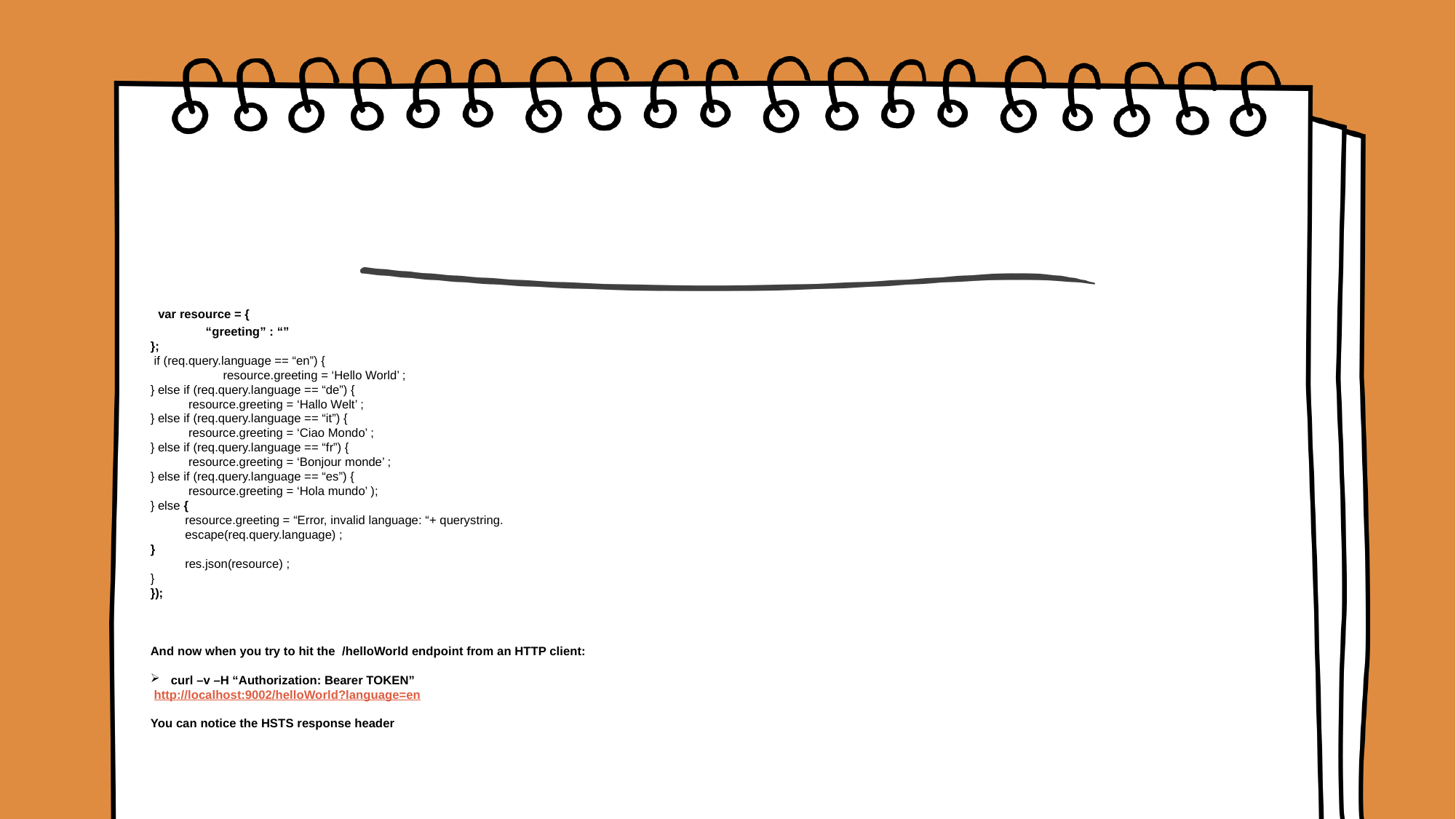

var resource = {
                “greeting” : “”
};
 if (req.query.language == “en”) {
                     resource.greeting = ‘Hello World’ ;
} else if (req.query.language == “de”) {
           resource.greeting = ‘Hallo Welt’ ;
} else if (req.query.language == “it”) {
           resource.greeting = ‘Ciao Mondo’ ;
} else if (req.query.language == “fr”) {
           resource.greeting = ‘Bonjour monde’ ;
} else if (req.query.language == “es”) {
           resource.greeting = ‘Hola mundo’ );
} else {
          resource.greeting = “Error, invalid language: “+ querystring.
          escape(req.query.language) ;
}
          res.json(resource) ;
}
});

And now when you try to hit the  /helloWorld endpoint from an HTTP client:

curl –v –H “Authorization: Bearer TOKEN”
 http://localhost:9002/helloWorld?language=en

You can notice the HSTS response header